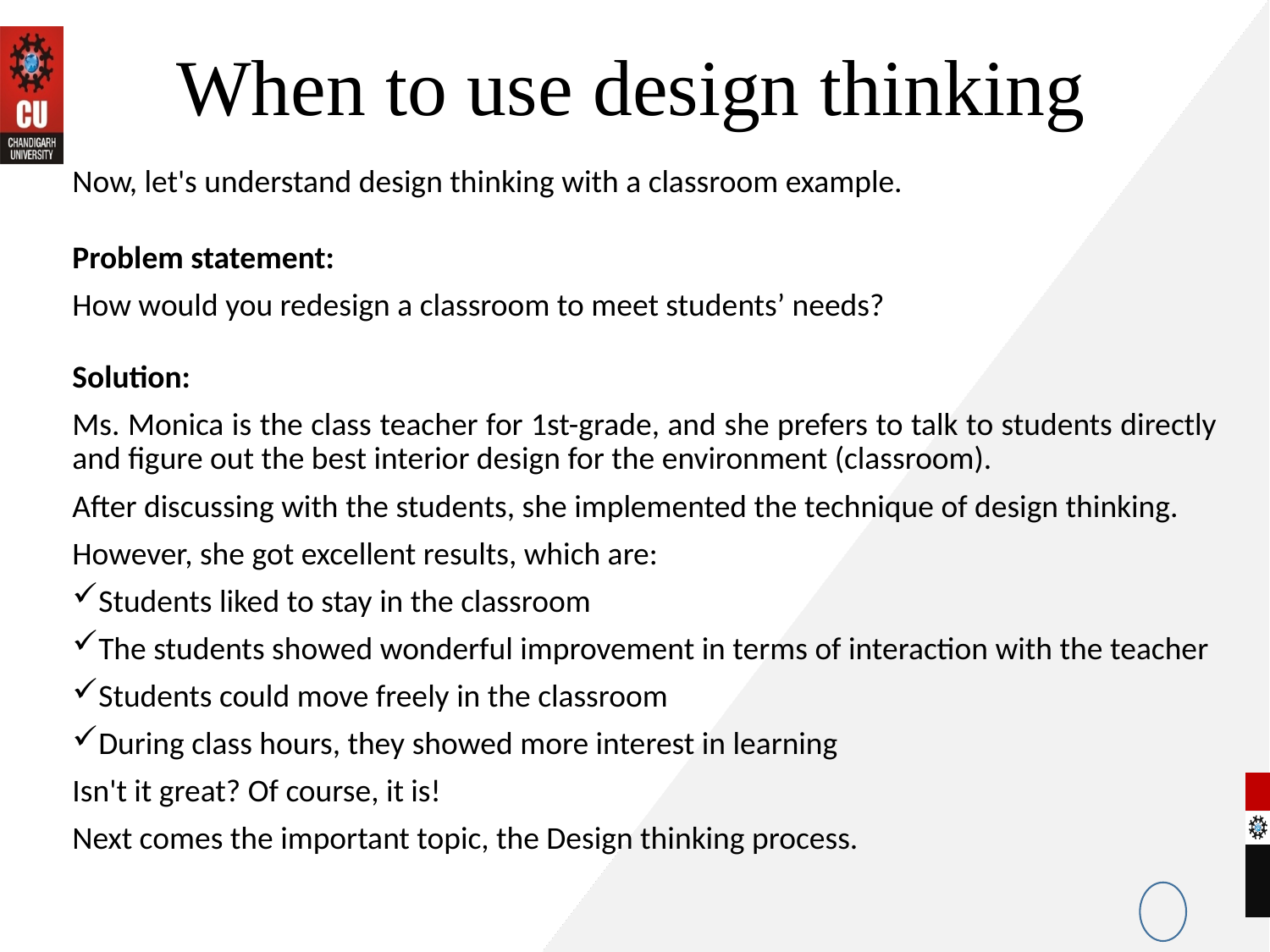

# When to use design thinking
Now, let's understand design thinking with a classroom example.

Problem statement:
How would you redesign a classroom to meet students’ needs?

Solution:
Ms. Monica is the class teacher for 1st-grade, and she prefers to talk to students directly and figure out the best interior design for the environment (classroom).
After discussing with the students, she implemented the technique of design thinking.
However, she got excellent results, which are:
Students liked to stay in the classroom
The students showed wonderful improvement in terms of interaction with the teacher
Students could move freely in the classroom
During class hours, they showed more interest in learning
Isn't it great? Of course, it is!
Next comes the important topic, the Design thinking process.